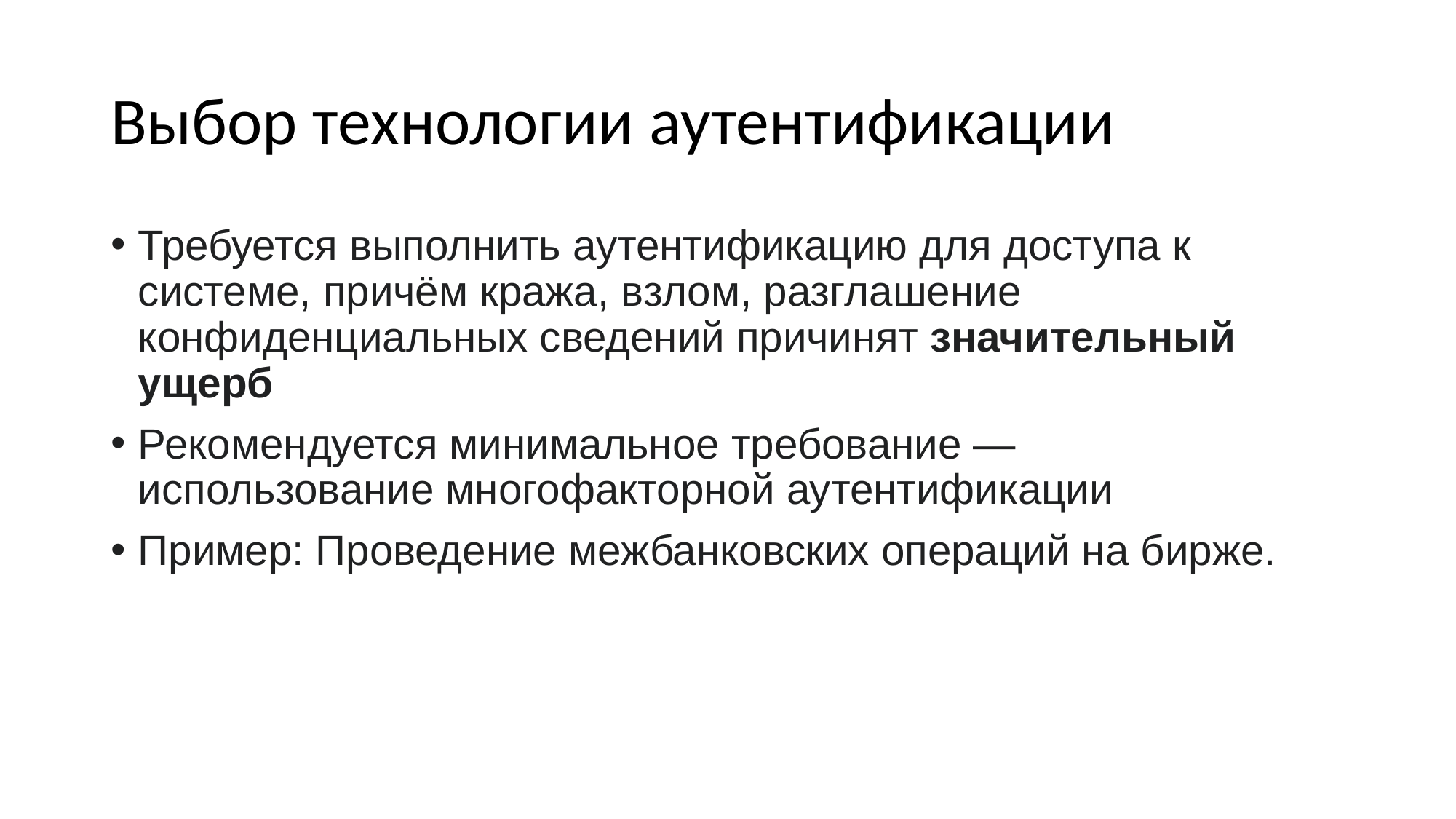

# Выбор технологии аутентификации
Требуется выполнить аутентификацию для доступа к системе, причём кража, взлом, разглашение конфиденциальных сведений причинят значительный ущерб
Рекомендуется минимальное требование —
использование многофакторной аутентификации
Пример: Проведение межбанковских операций на бирже.